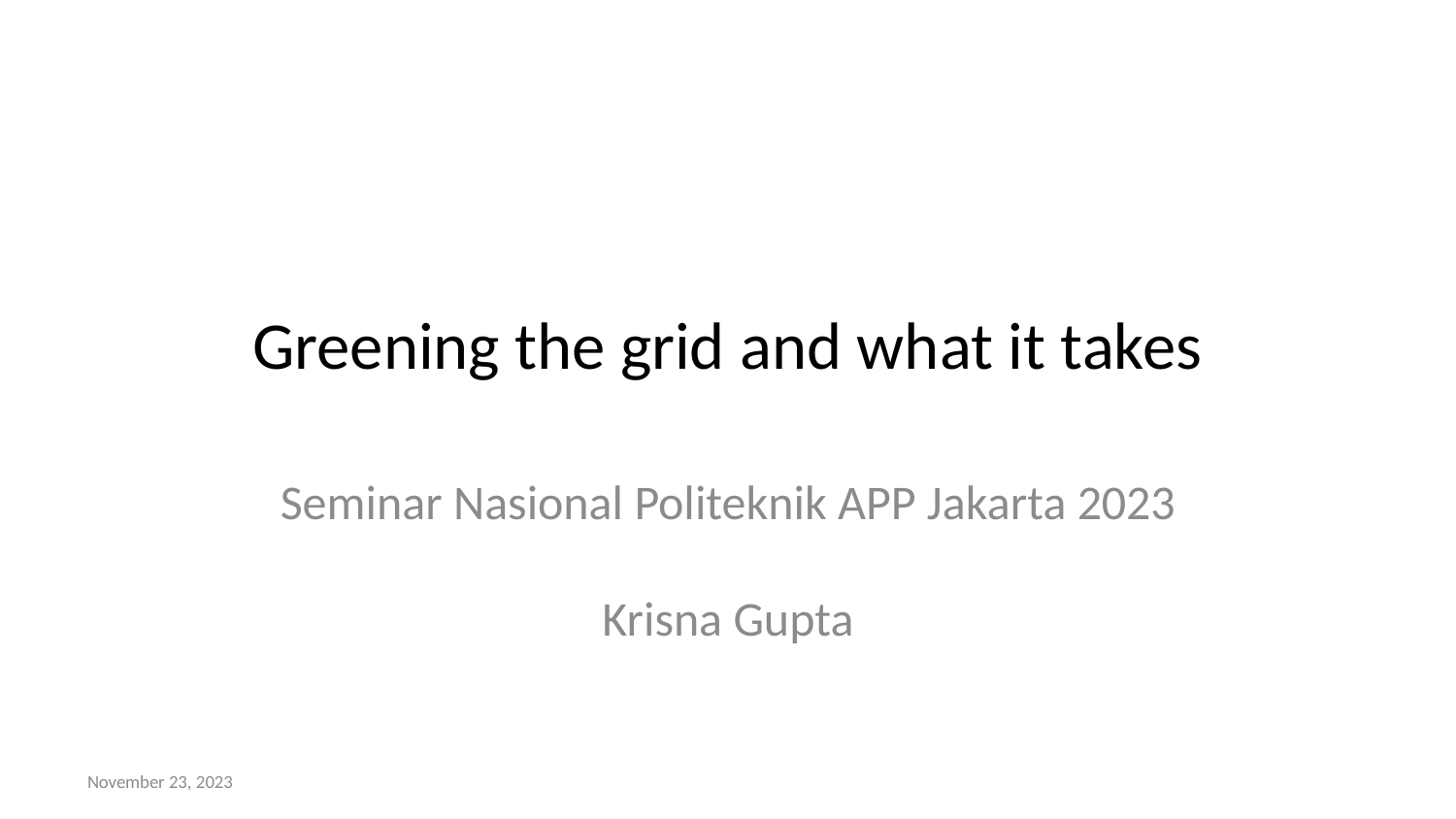

# Greening the grid and what it takes
Seminar Nasional Politeknik APP Jakarta 2023
Krisna Gupta
November 23, 2023